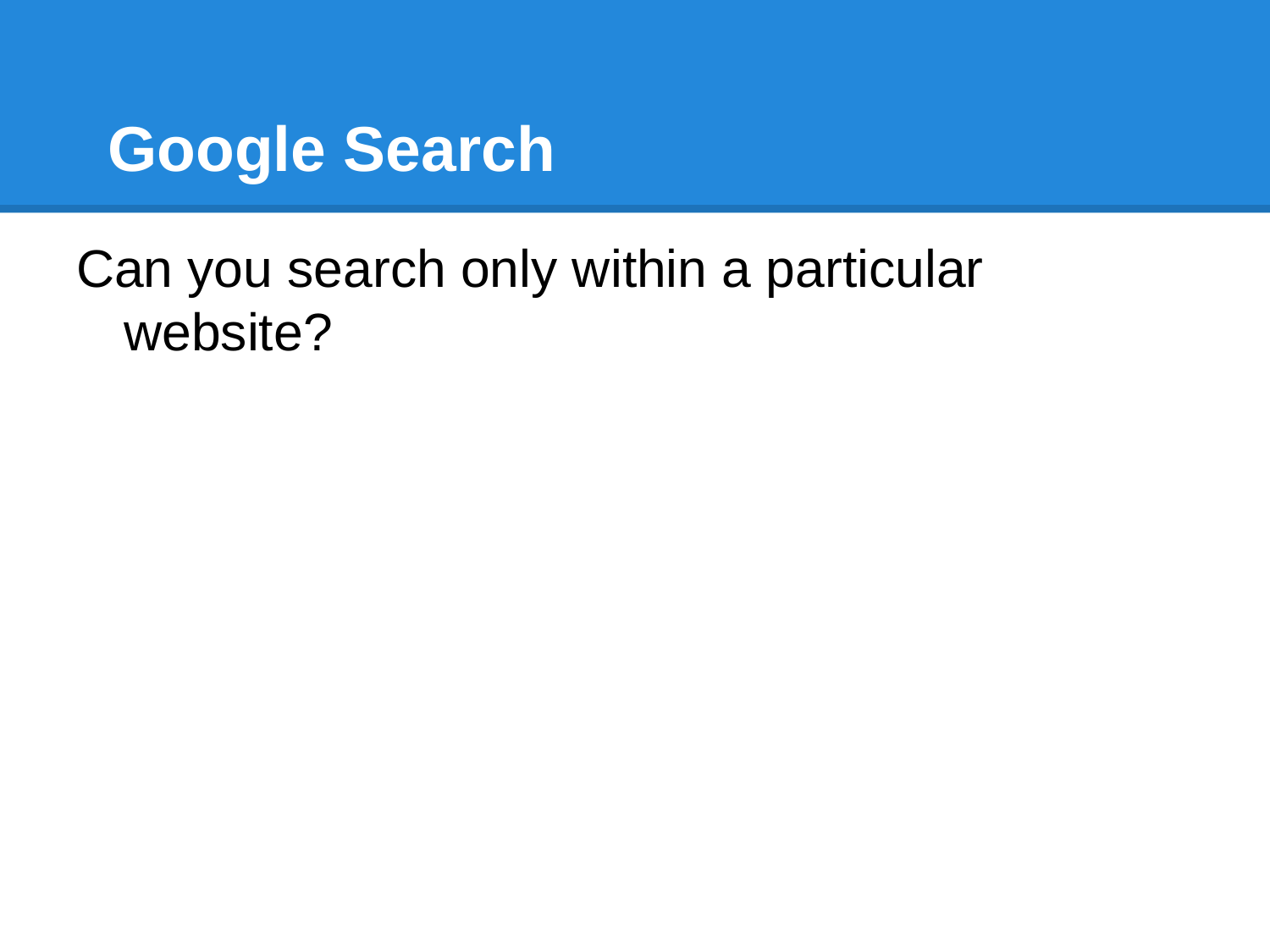

# Google Search
Can you search only within a particular website?